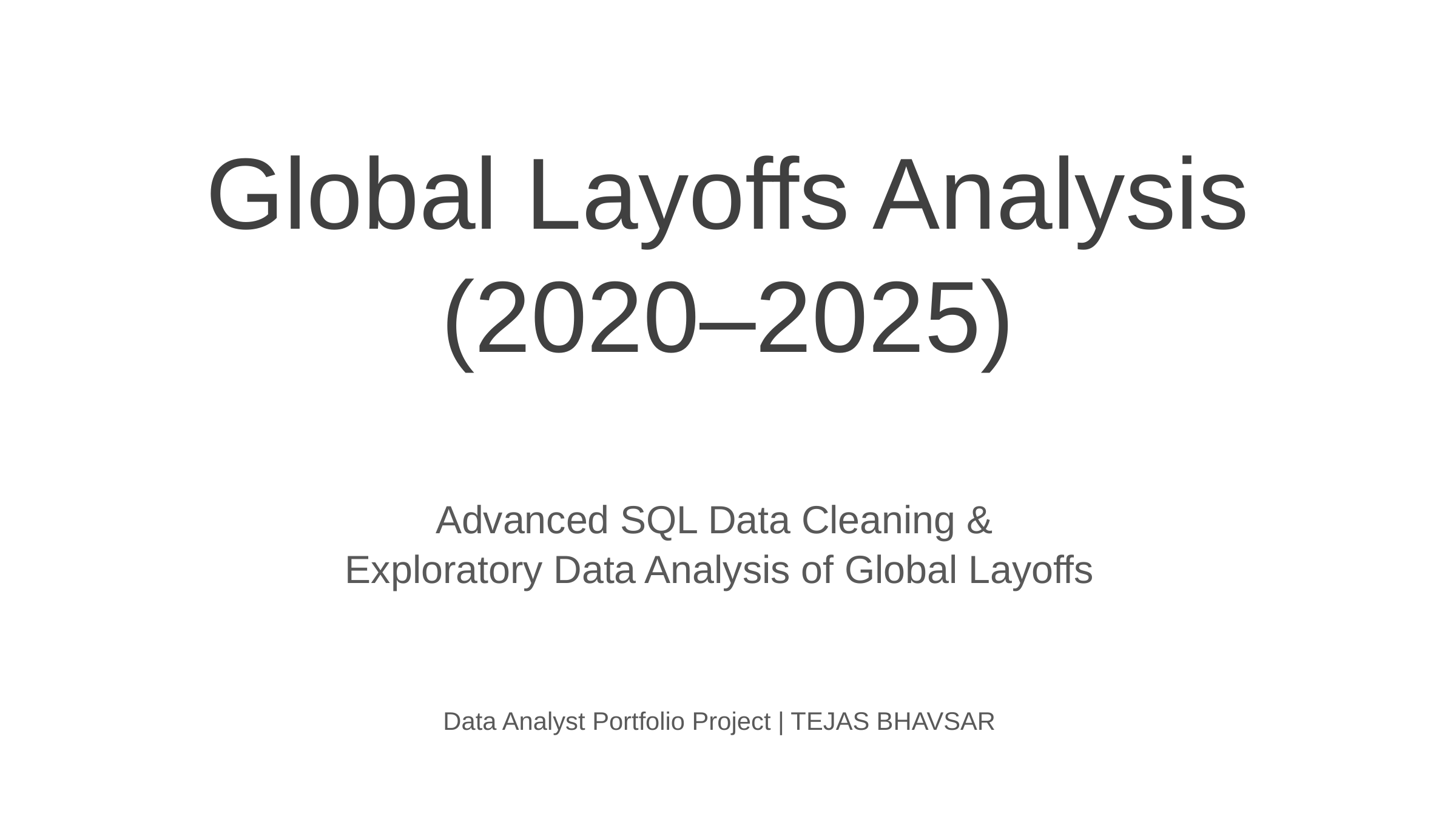

Global Layoffs Analysis (2020–2025)
Advanced SQL Data Cleaning &
Exploratory Data Analysis of Global Layoffs
Data Analyst Portfolio Project | TEJAS BHAVSAR